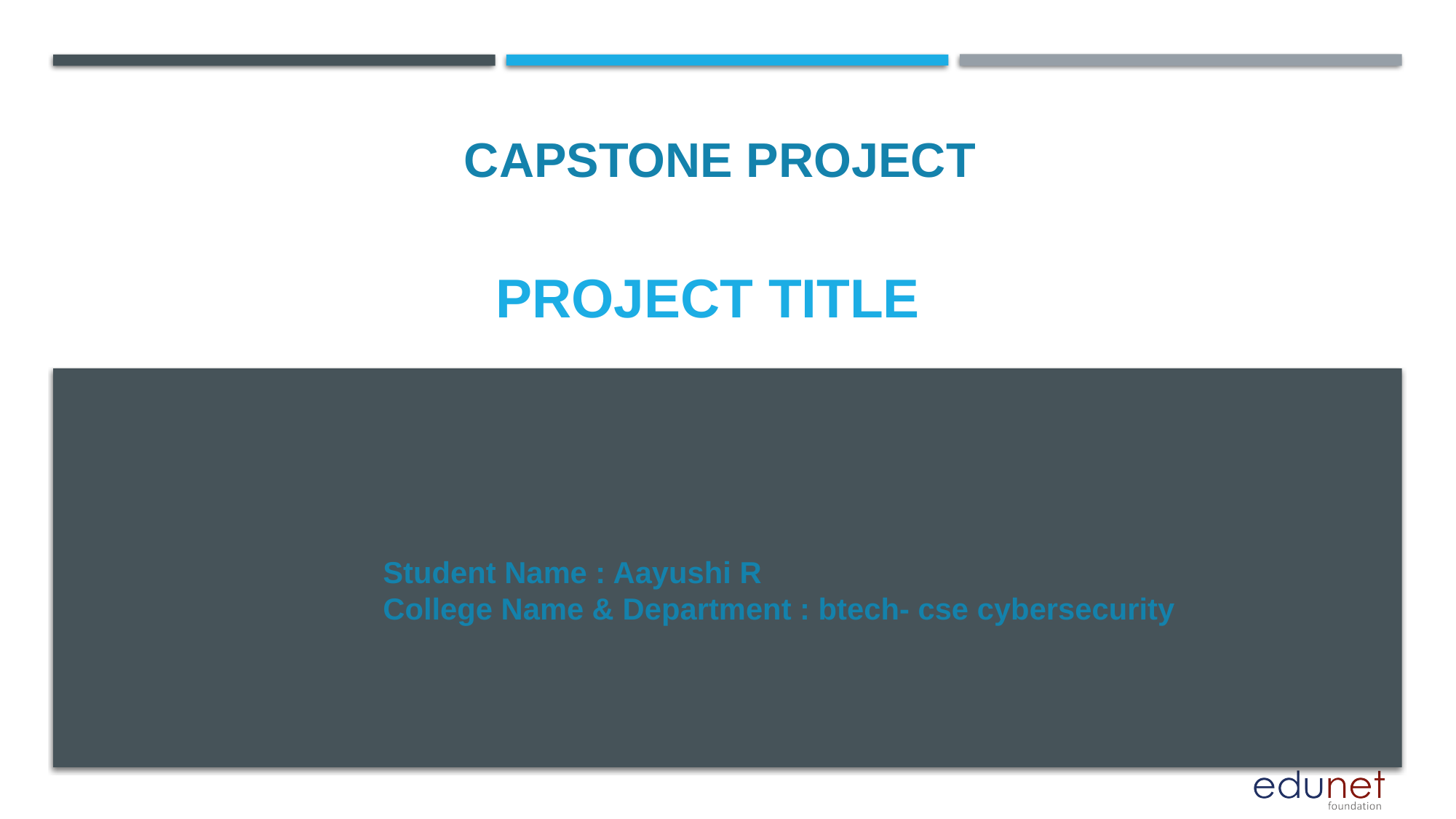

CAPSTONE PROJECT
# PROJECT TITLE
Student Name : Aayushi R
College Name & Department : btech- cse cybersecurity